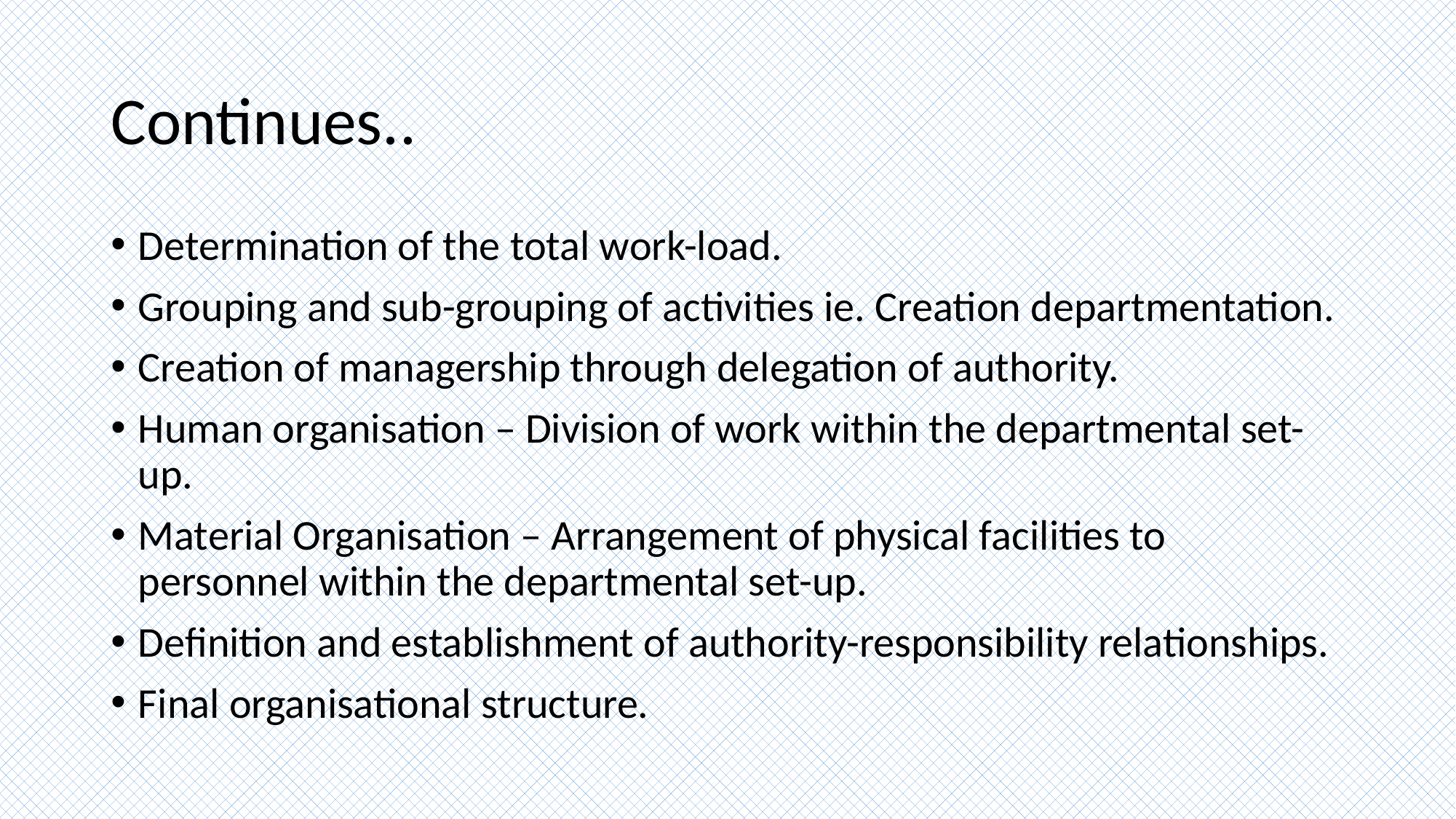

# Continues..
Determination of the total work-load.
Grouping and sub-grouping of activities ie. Creation departmentation.
Creation of managership through delegation of authority.
Human organisation – Division of work within the departmental set-up.
Material Organisation – Arrangement of physical facilities to personnel within the departmental set-up.
Definition and establishment of authority-responsibility relationships.
Final organisational structure.